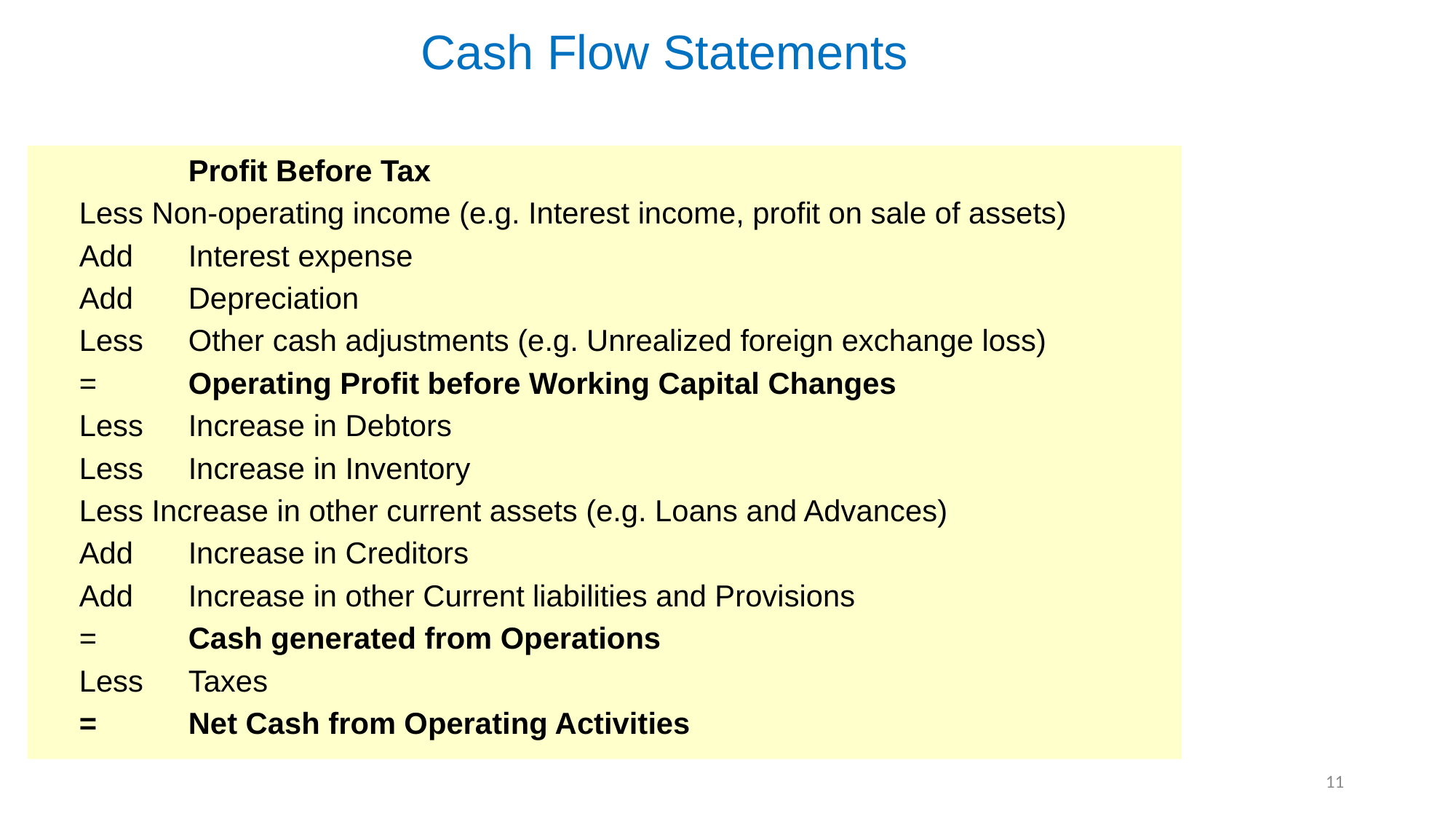

# Cash Flow Statements
		Profit Before Tax
	Less Non-operating income (e.g. Interest income, profit on sale of assets)
	Add	Interest expense
	Add	Depreciation
	Less	Other cash adjustments (e.g. Unrealized foreign exchange loss)
	=	Operating Profit before Working Capital Changes
	Less	Increase in Debtors
	Less	Increase in Inventory
	Less Increase in other current assets (e.g. Loans and Advances)
	Add	Increase in Creditors
	Add	Increase in other Current liabilities and Provisions
	=	Cash generated from Operations
	Less	Taxes
	=	Net Cash from Operating Activities
11